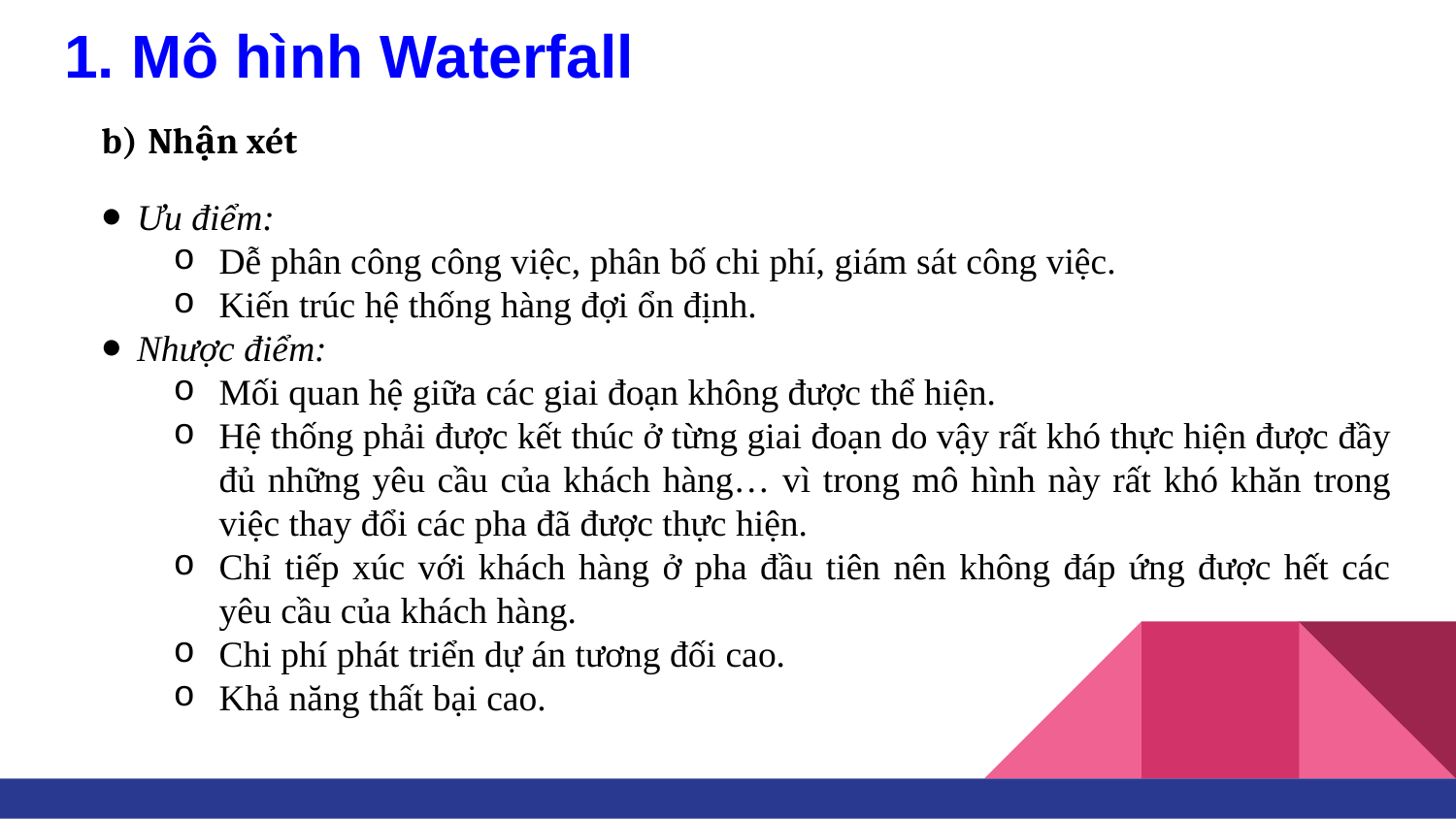

# 1. Mô hình Waterfall
b) Nhận xét
Ưu điểm:
Dễ phân công công việc, phân bố chi phí, giám sát công việc.
Kiến trúc hệ thống hàng đợi ổn định.
Nhược điểm:
Mối quan hệ giữa các giai đoạn không được thể hiện.
Hệ thống phải được kết thúc ở từng giai đoạn do vậy rất khó thực hiện được đầy đủ những yêu cầu của khách hàng… vì trong mô hình này rất khó khăn trong việc thay đổi các pha đã được thực hiện.
Chỉ tiếp xúc với khách hàng ở pha đầu tiên nên không đáp ứng được hết các yêu cầu của khách hàng.
Chi phí phát triển dự án tương đối cao.
Khả năng thất bại cao.